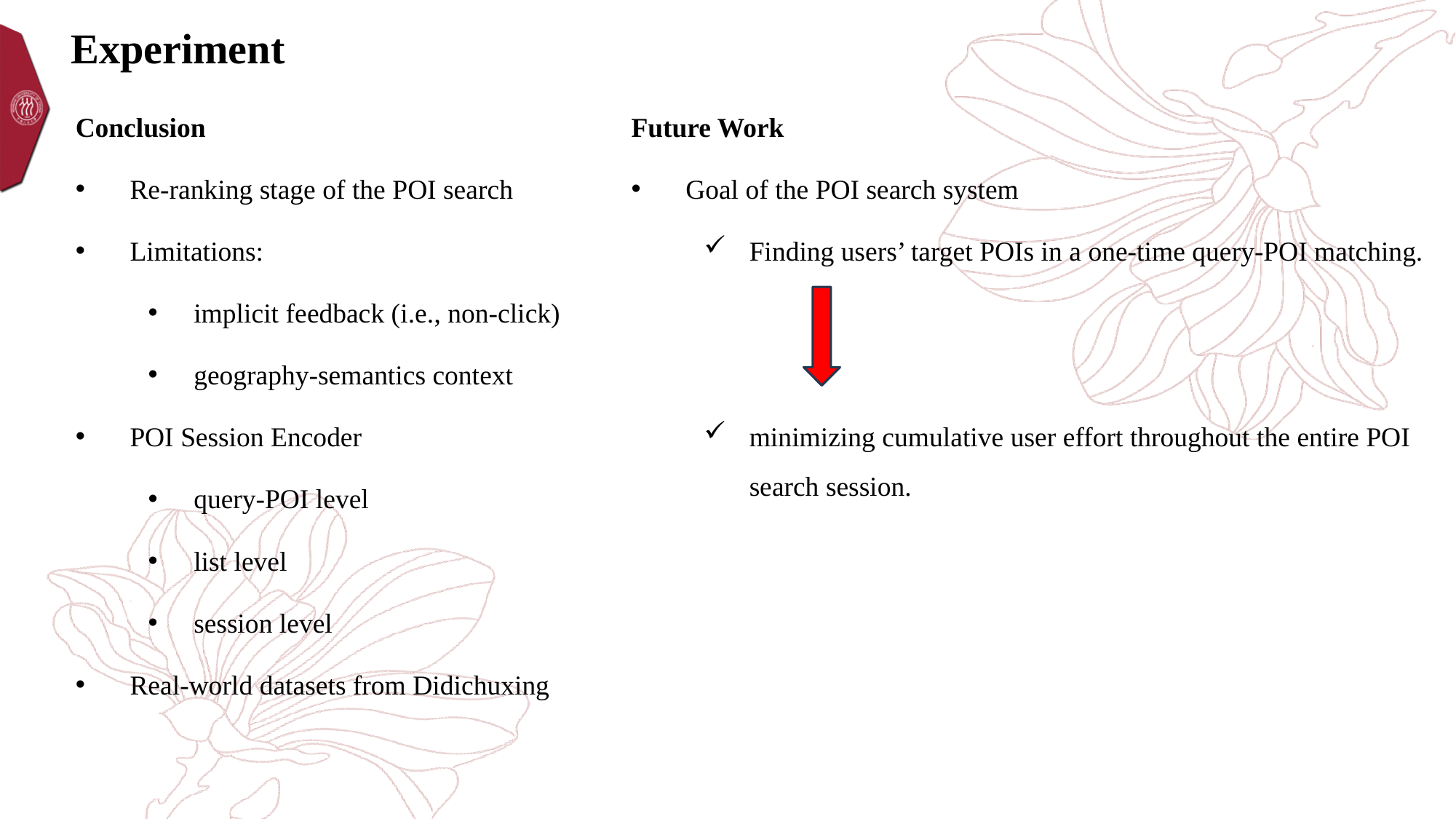

# Experiment
Conclusion
Re-ranking stage of the POI search
Limitations:
implicit feedback (i.e., non-click)
geography-semantics context
POI Session Encoder
query-POI level
list level
session level
Real-world datasets from Didichuxing

Future Work
Goal of the POI search system
Finding users’ target POIs in a one-time query-POI matching.

minimizing cumulative user effort throughout the entire POI search session.